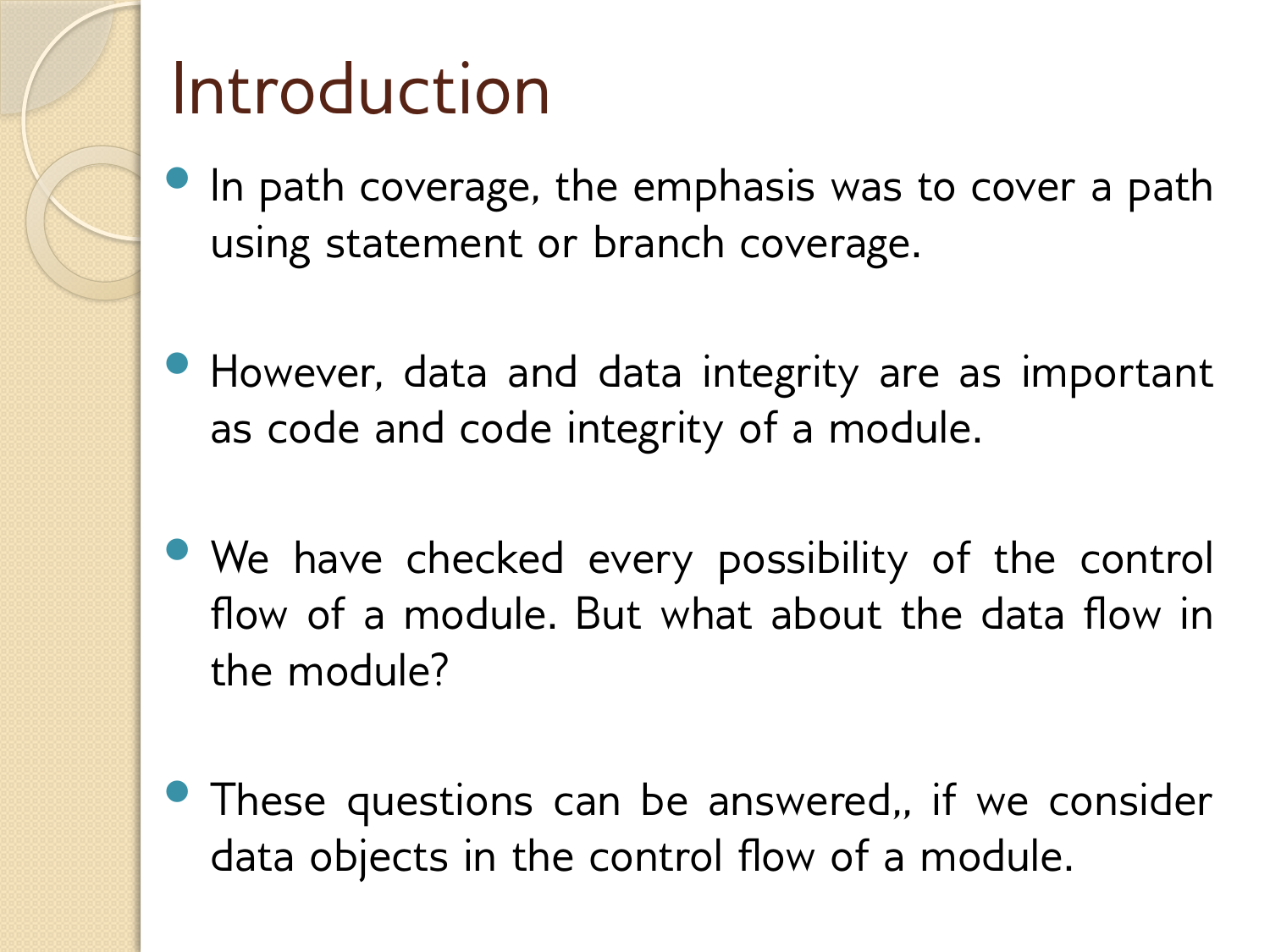

# Introduction
In path coverage, the emphasis was to cover a path using statement or branch coverage.

However, data and data integrity are as important as code and code integrity of a module.

We have checked every possibility of the control flow of a module. But what about the data flow in the module?

These questions can be answered,, if we consider data objects in the control flow of a module.